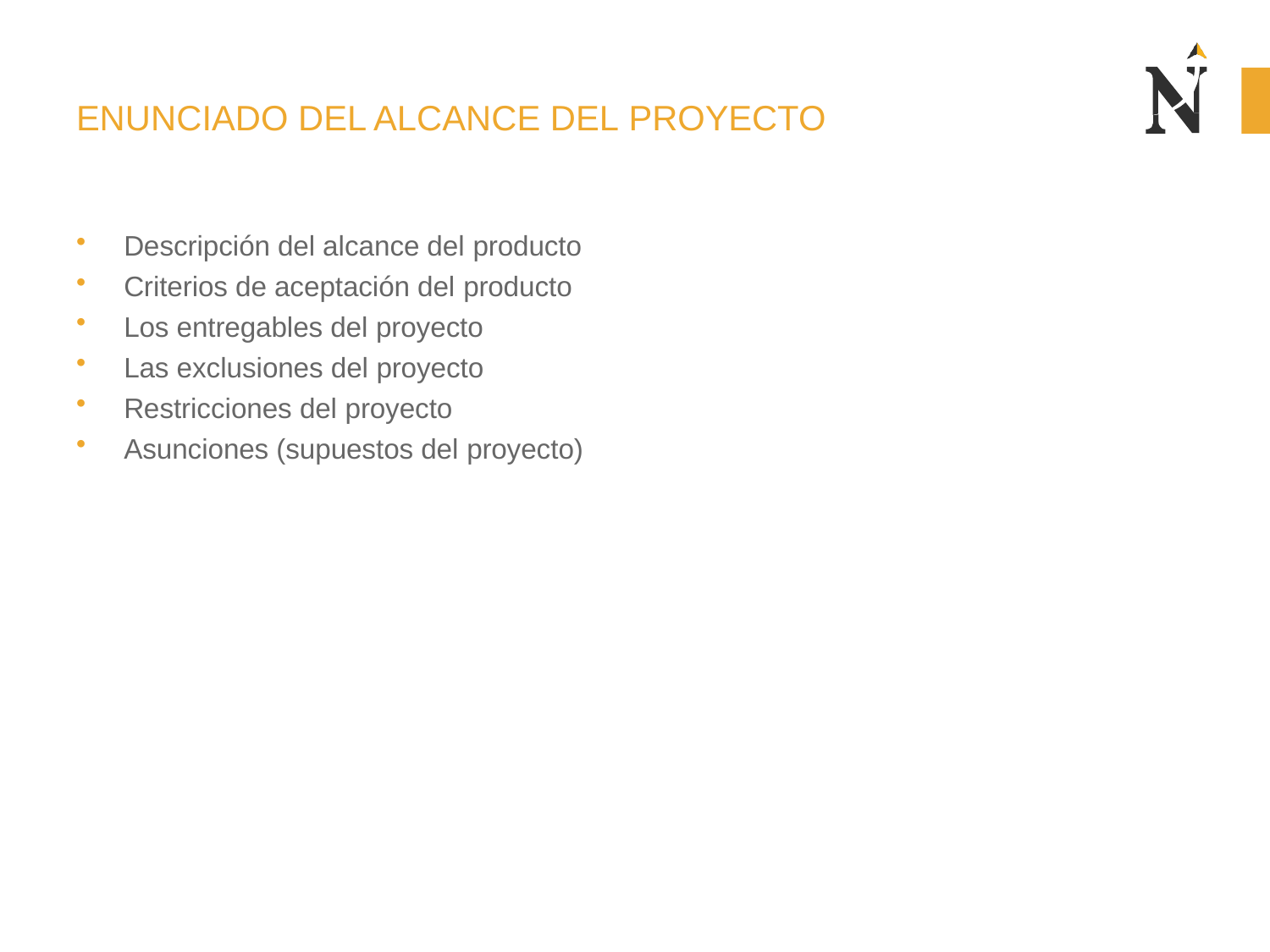

# ENUNCIADO DEL ALCANCE DEL PROYECTO

Descripción del alcance del producto
Criterios de aceptación del producto
Los entregables del proyecto
Las exclusiones del proyecto
Restricciones del proyecto
Asunciones (supuestos del proyecto)